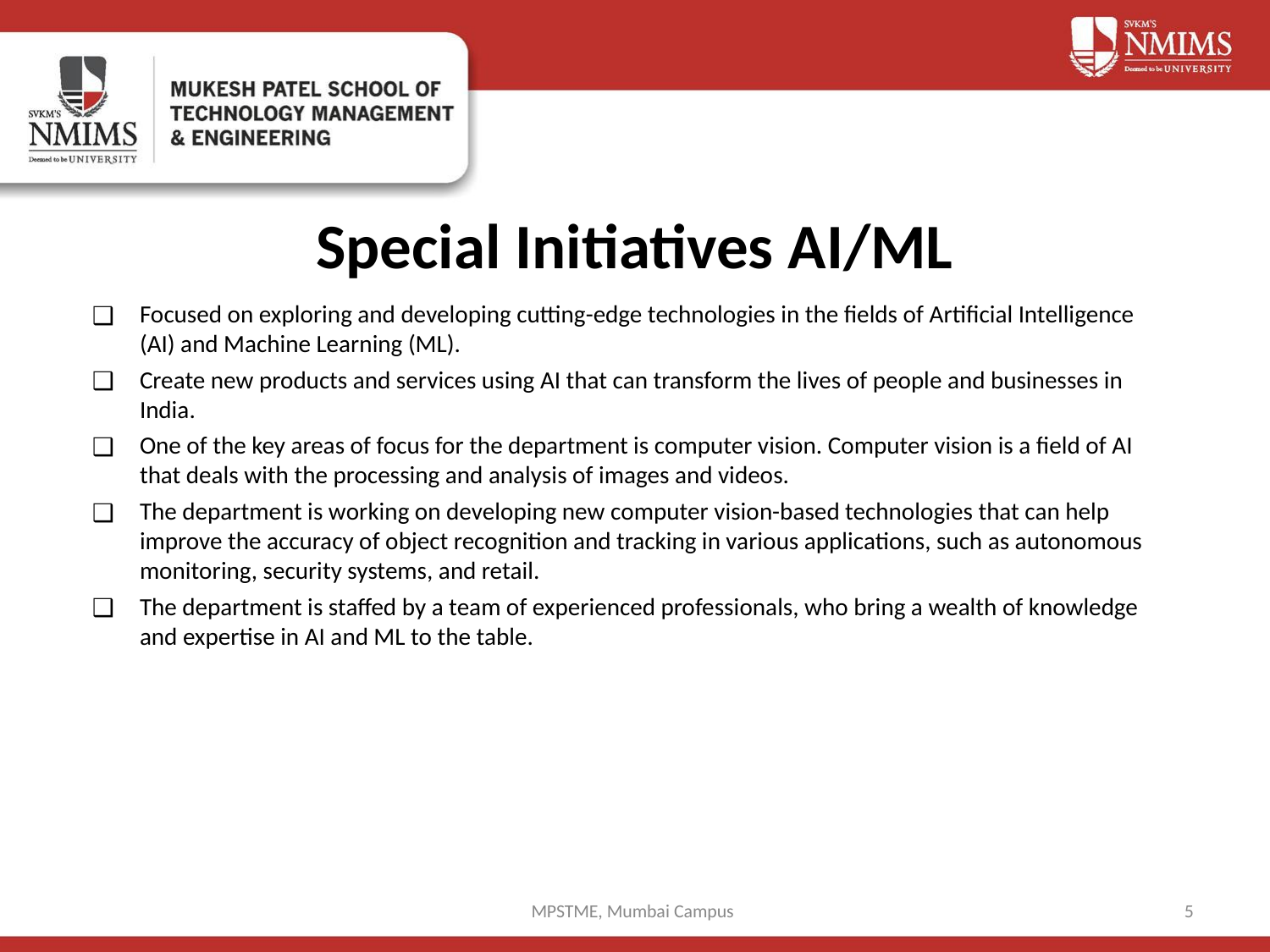

# Special Initiatives AI/ML
Focused on exploring and developing cutting-edge technologies in the fields of Artificial Intelligence (AI) and Machine Learning (ML).
Create new products and services using AI that can transform the lives of people and businesses in India.
One of the key areas of focus for the department is computer vision. Computer vision is a field of AI that deals with the processing and analysis of images and videos.
The department is working on developing new computer vision-based technologies that can help improve the accuracy of object recognition and tracking in various applications, such as autonomous monitoring, security systems, and retail.
The department is staffed by a team of experienced professionals, who bring a wealth of knowledge and expertise in AI and ML to the table.
MPSTME, Mumbai Campus
5